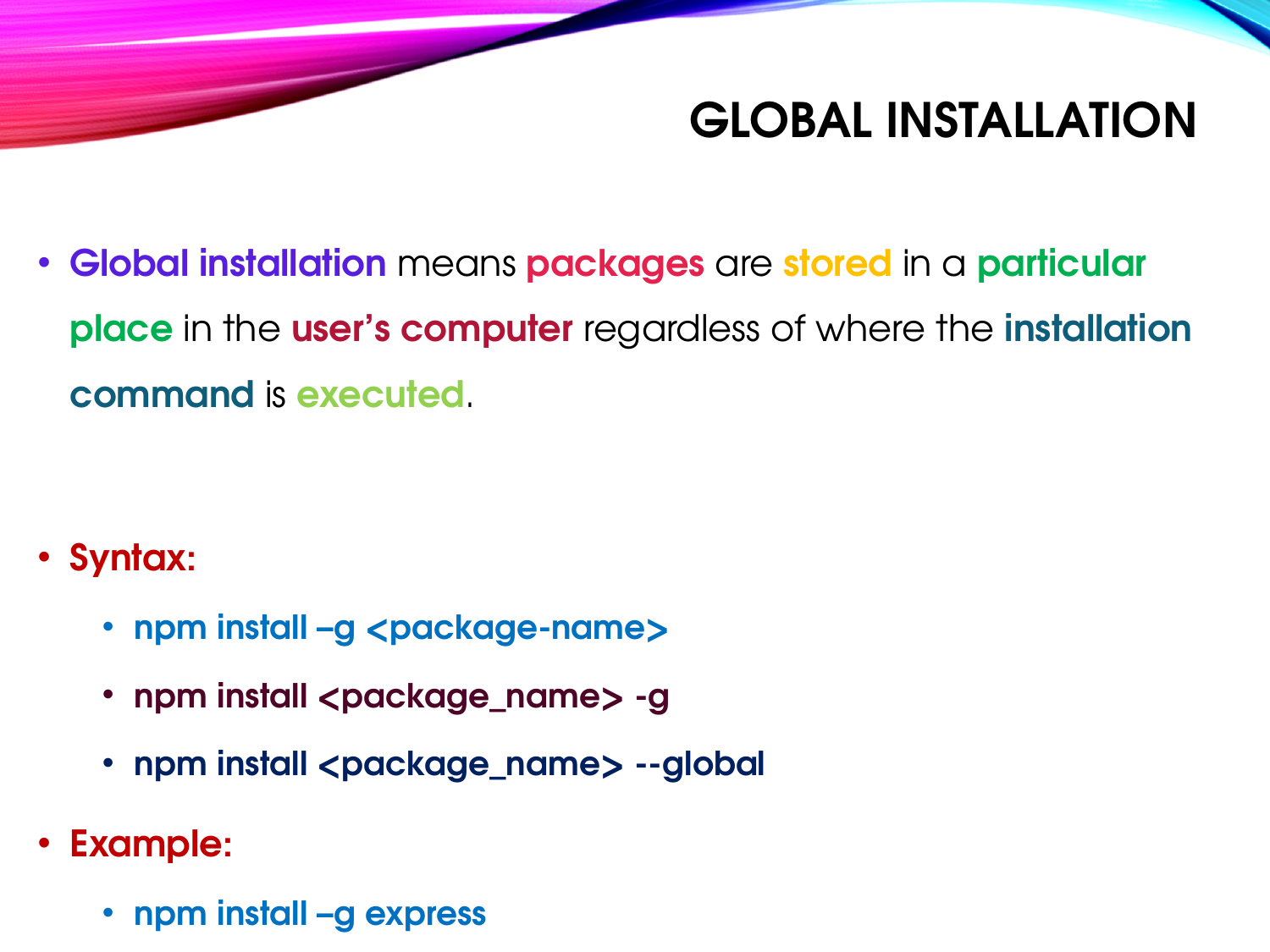

# global installation
Global installation means packages are stored in a particular place in the user’s computer regardless of where the installation command is executed.

Syntax:
npm install –g <package-name>
npm install <package_name> -g
npm install <package_name> --global
Example:
npm install –g express